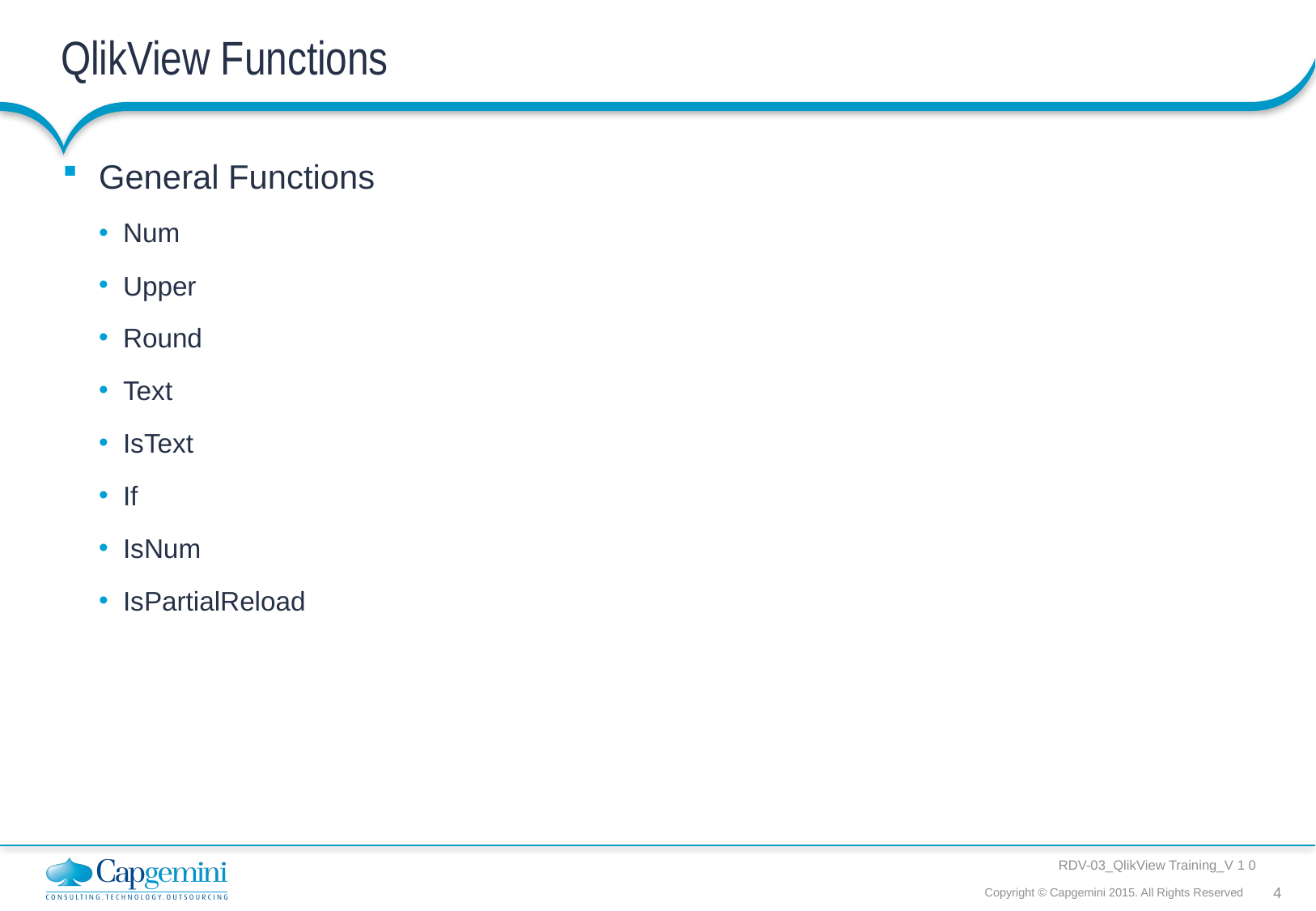

# QlikView Functions
General Functions
Num
Upper
Round
Text
IsText
If
IsNum
IsPartialReload